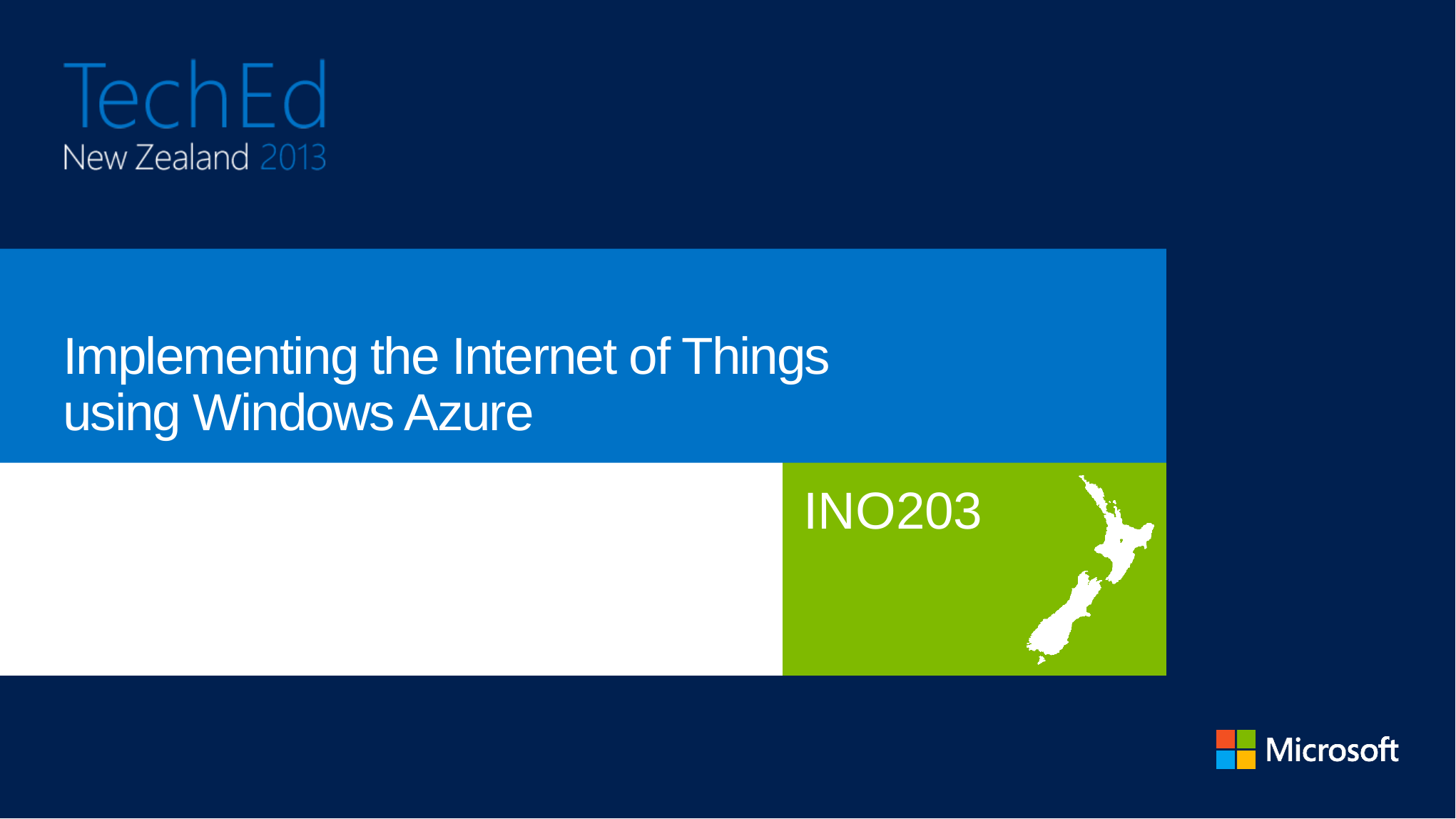

# Implementing the Internet of Things using Windows Azure
Brady Gaster
INO203